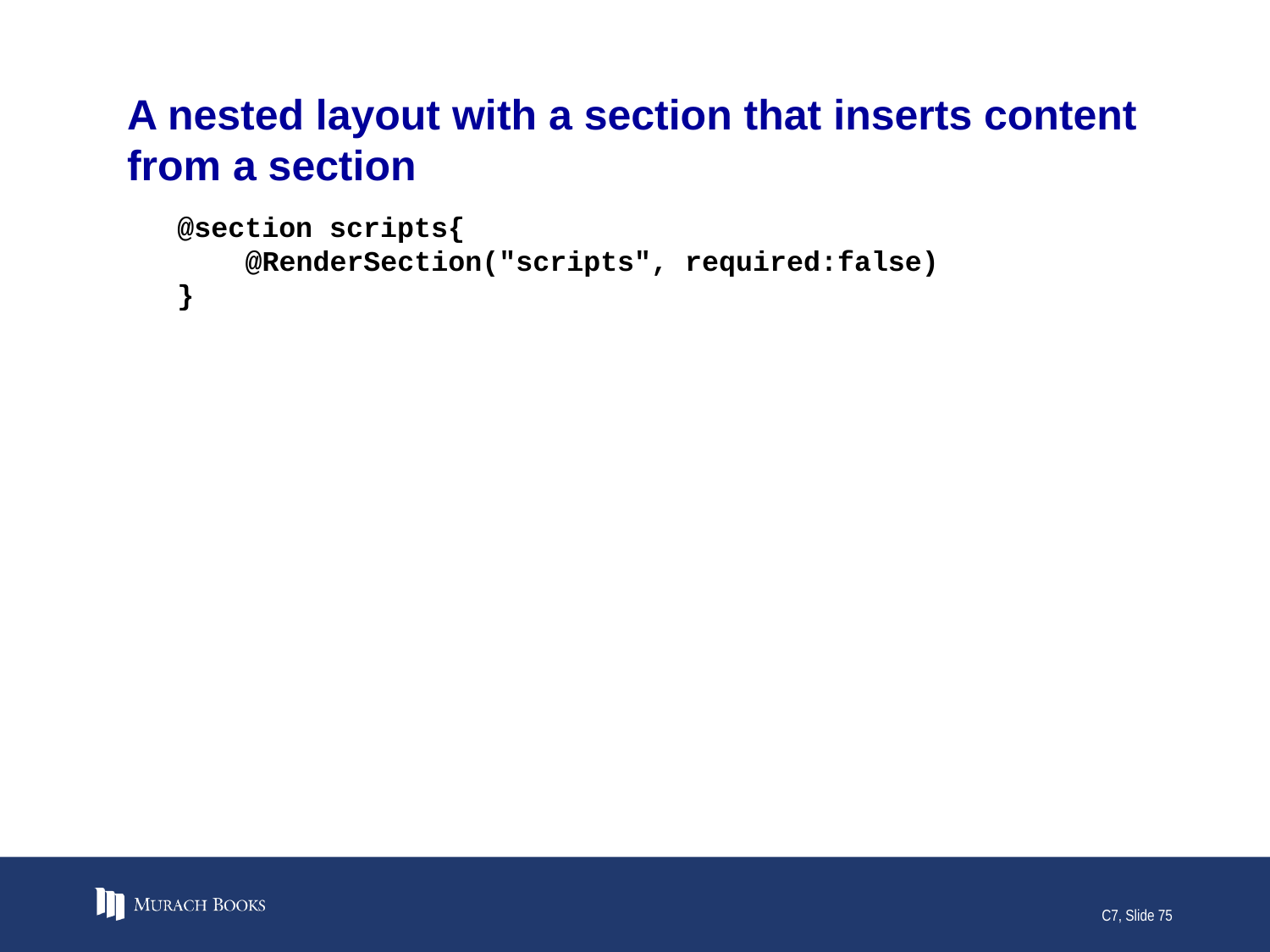

# A nested layout with a section that inserts content from a section
@section scripts{
    @RenderSection("scripts", required:false)
}

C7, Slide 75